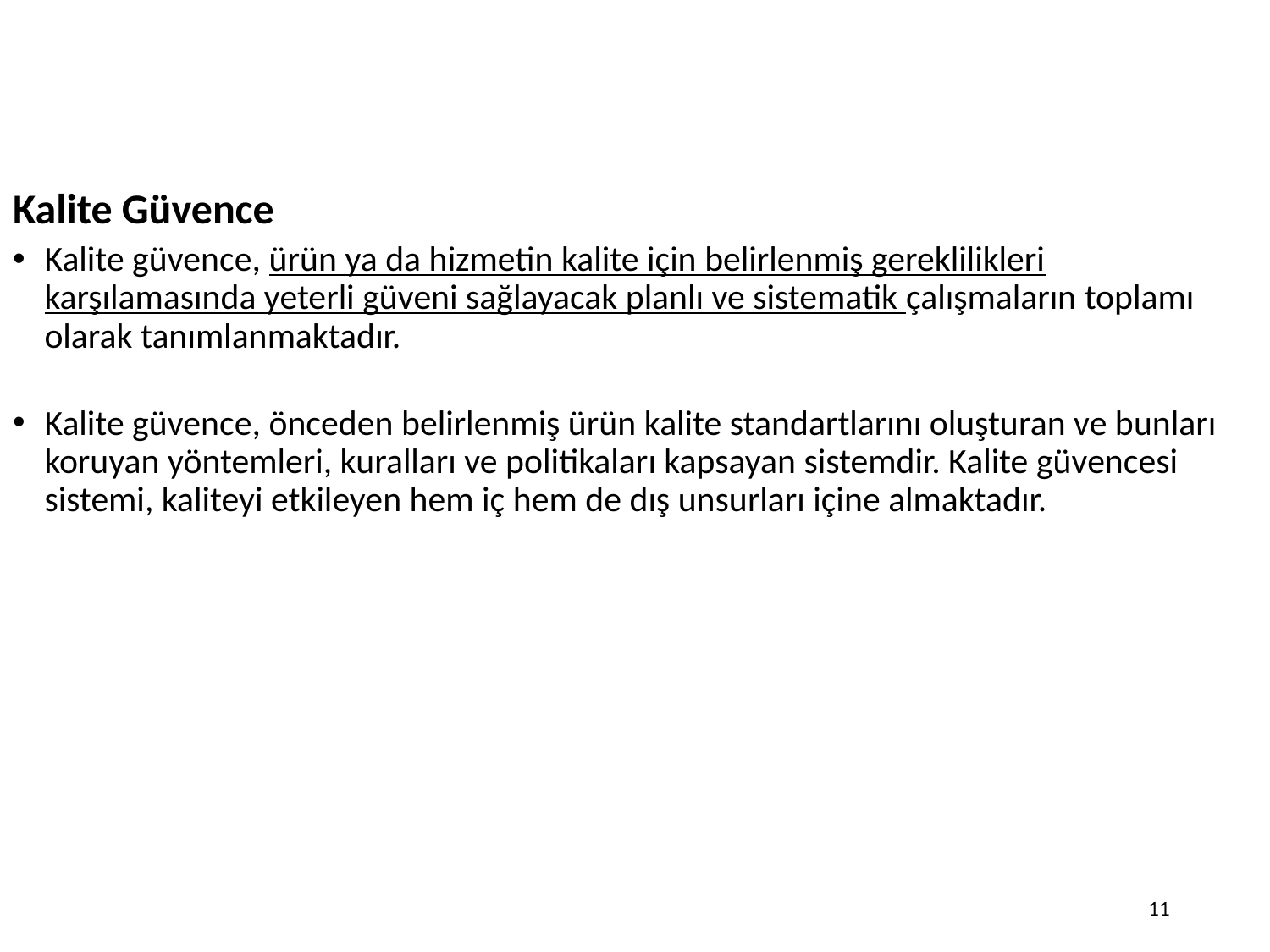

# Kalite Güvence
Kalite güvence, ürün ya da hizmetin kalite için belirlenmiş gereklilikleri karşılamasında yeterli güveni sağlayacak planlı ve sistematik çalışmaların toplamı olarak tanımlanmaktadır.
Kalite güvence, önceden belirlenmiş ürün kalite standartlarını oluşturan ve bunları koruyan yöntemleri, kuralları ve politikaları kapsayan sistemdir. Kalite güvencesi sistemi, kaliteyi etkileyen hem iç hem de dış unsurları içine almaktadır.
11